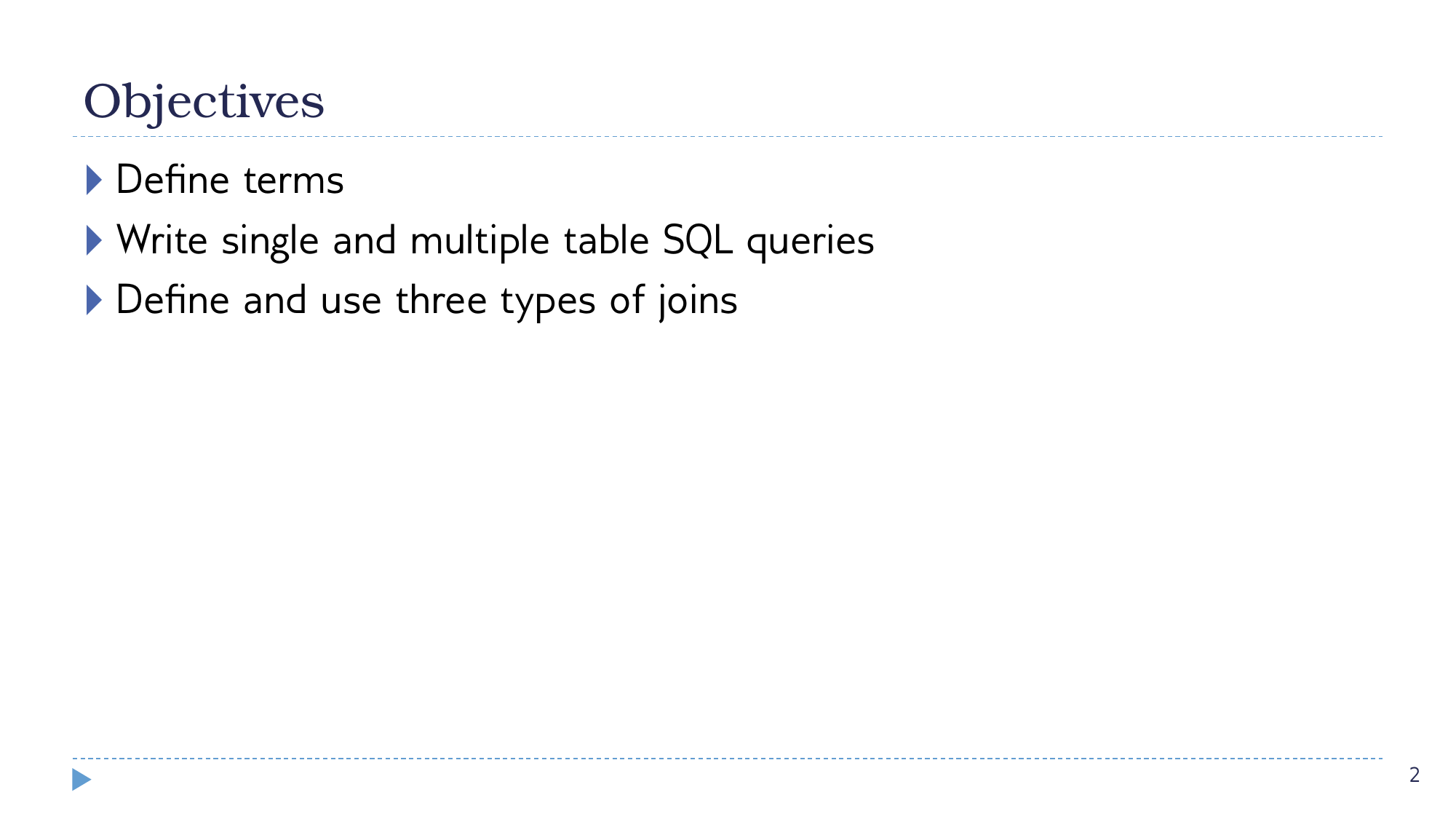

# Objectives
Define terms
Write single and multiple table SQL queries
Define and use three types of joins
2